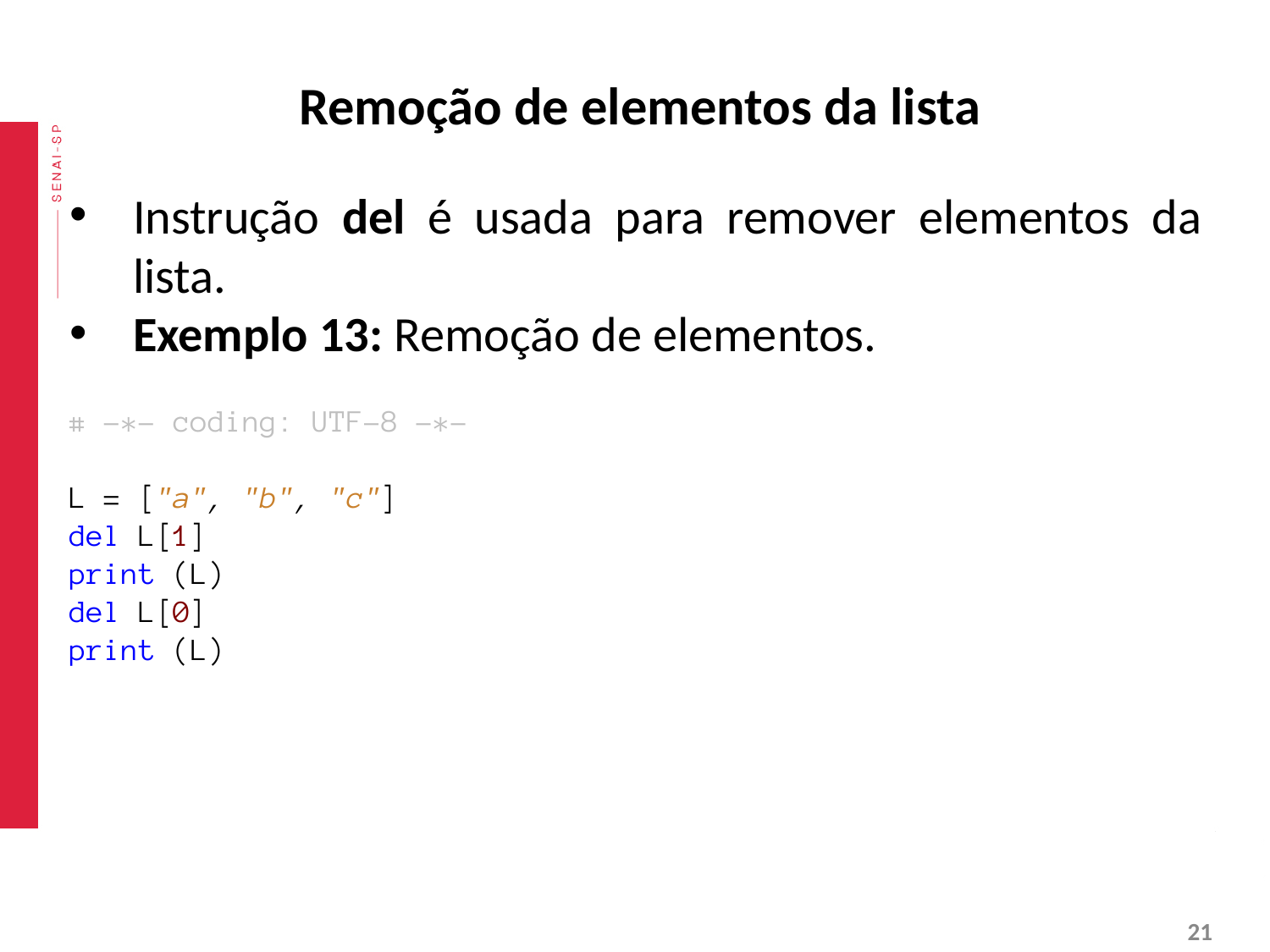

# Remoção de elementos da lista
Instrução del é usada para remover elementos da lista.
Exemplo 13: Remoção de elementos.

# -*- coding: UTF-8 -*-

L = ["a", "b", "c"]
del L[1]
print (L)
del L[0]
print (L)

21